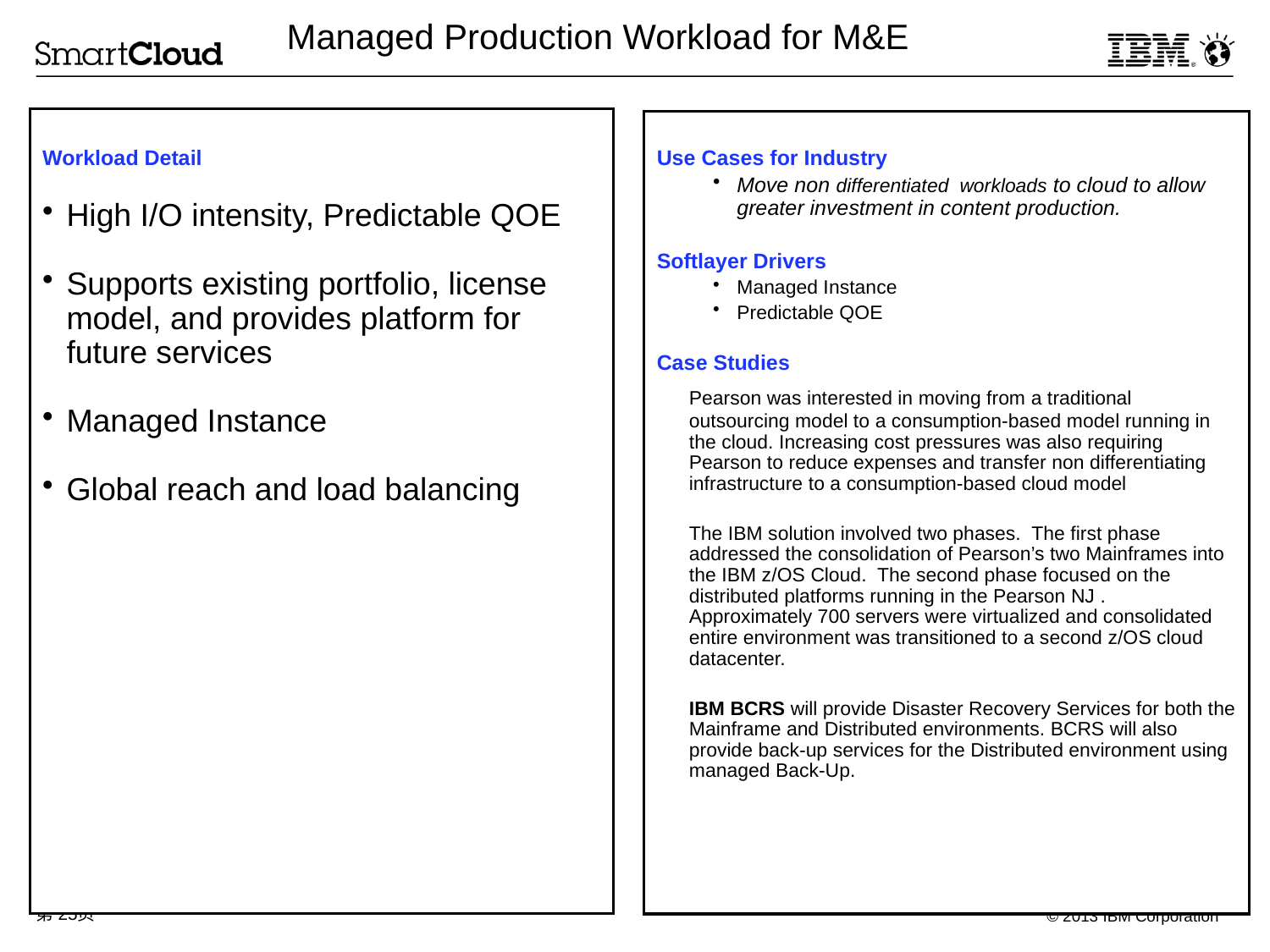

Managed Production Workload for M&E

Workload Detail

High I/O intensity, Predictable QOE

Supports existing portfolio, license model, and provides platform for future services

Managed Instance

Global reach and load balancing

Use Cases for Industry
Move non differentiated  workloads to cloud to allow greater investment in content production.

Softlayer Drivers
Managed Instance
Predictable QOE

Case Studies
	Pearson was interested in moving from a traditional outsourcing model to a consumption-based model running in the cloud. Increasing cost pressures was also requiring Pearson to reduce expenses and transfer non differentiating infrastructure to a consumption-based cloud model

	The IBM solution involved two phases.  The first phase addressed the consolidation of Pearson’s two Mainframes into the IBM z/OS Cloud.  The second phase focused on the distributed platforms running in the Pearson NJ .  Approximately 700 servers were virtualized and consolidated  entire environment was transitioned to a second z/OS cloud datacenter.

	IBM BCRS will provide Disaster Recovery Services for both the Mainframe and Distributed environments. BCRS will also provide back-up services for the Distributed environment using managed Back-Up.